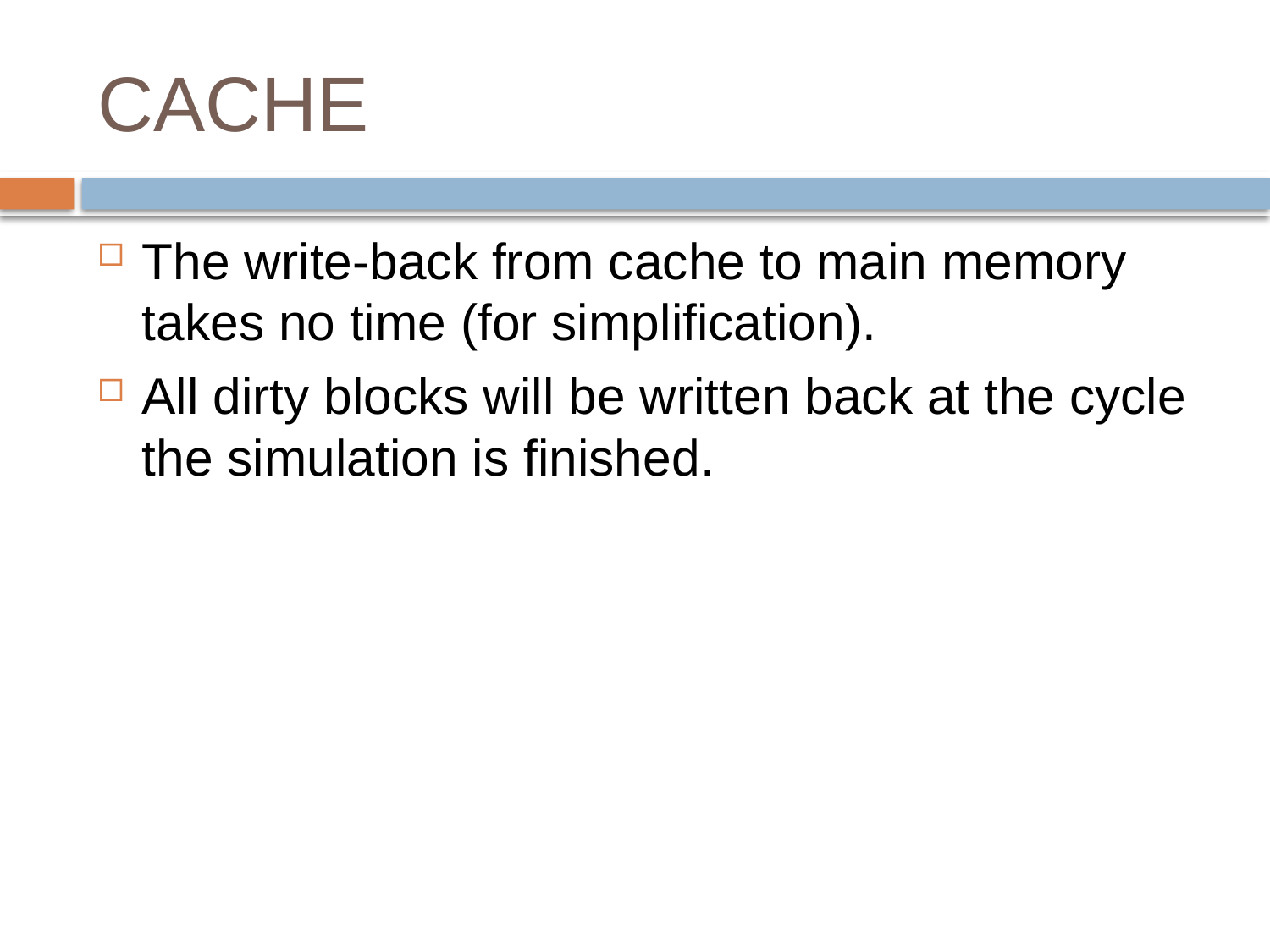

# CACHE
The write-back from cache to main memory takes no time (for simplification).
All dirty blocks will be written back at the cycle the simulation is finished.